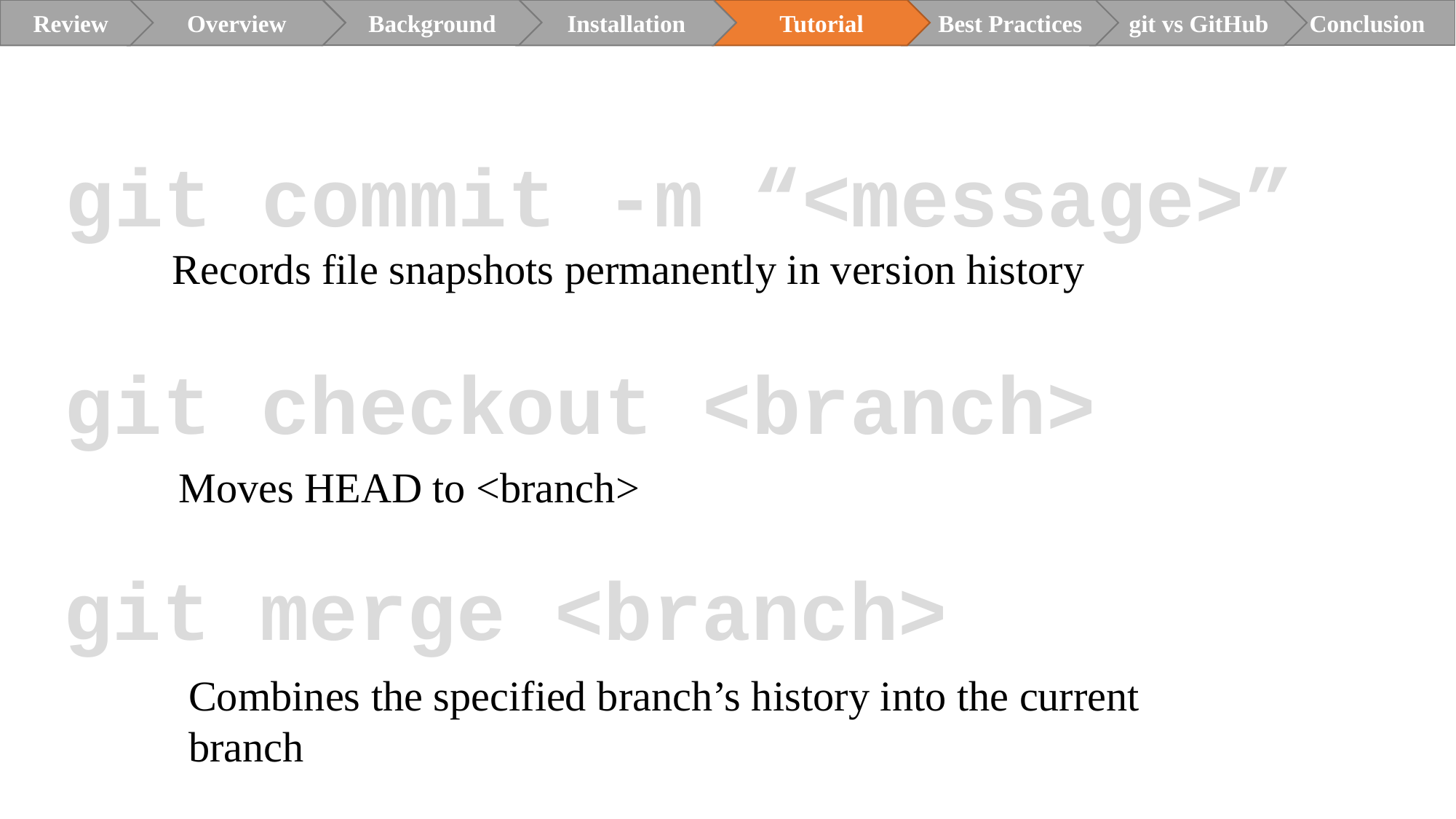

Review
Overview
Installation
Tutorial
Best Practices
git vs GitHub
Conclusion
Background
git commit -m “<message>”
Records file snapshots permanently in version history
git checkout <branch>
Moves HEAD to <branch>
git merge <branch>
Combines the specified branch’s history into the current branch